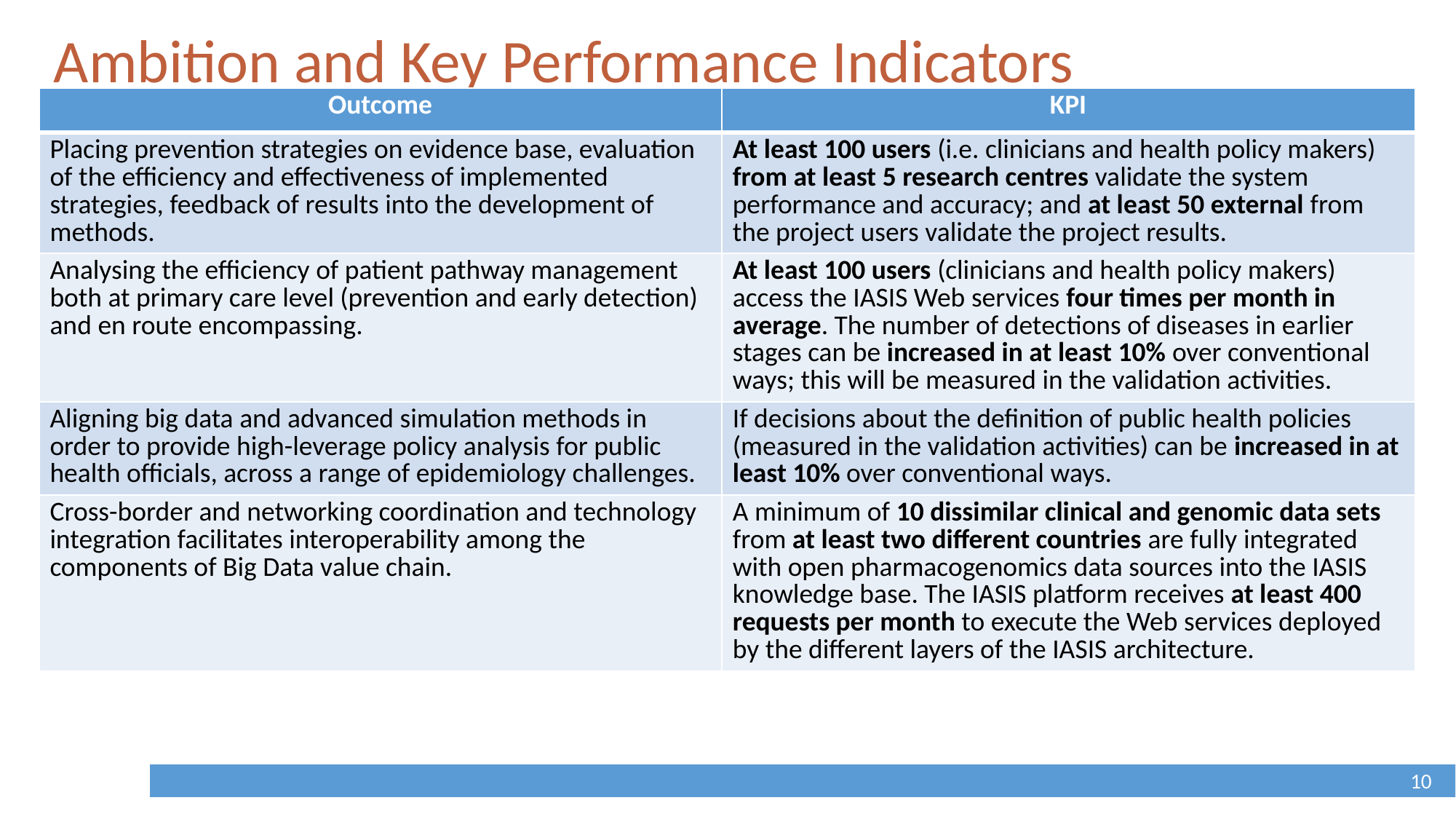

# Ambition and Key Performance Indicators
| Outcome | KPI |
| --- | --- |
| Placing prevention strategies on evidence base, evaluation of the efficiency and effectiveness of implemented strategies, feedback of results into the development of methods. | At least 100 users (i.e. clinicians and health policy makers) from at least 5 research centres validate the system performance and accuracy; and at least 50 external from the project users validate the project results. |
| Analysing the efficiency of patient pathway management both at primary care level (prevention and early detection) and en route encompassing. | At least 100 users (clinicians and health policy makers) access the IASIS Web services four times per month in average. The number of detections of diseases in earlier stages can be increased in at least 10% over conventional ways; this will be measured in the validation activities. |
| Aligning big data and advanced simulation methods in order to provide high-leverage policy analysis for public health officials, across a range of epidemiology challenges. | If decisions about the definition of public health policies (measured in the validation activities) can be increased in at least 10% over conventional ways. |
| Cross-border and networking coordination and technology integration facilitates interoperability among the components of Big Data value chain. | A minimum of 10 dissimilar clinical and genomic data sets from at least two different countries are fully integrated with open pharmacogenomics data sources into the IASIS knowledge base. The IASIS platform receives at least 400 requests per month to execute the Web services deployed by the different layers of the IASIS architecture. |
10